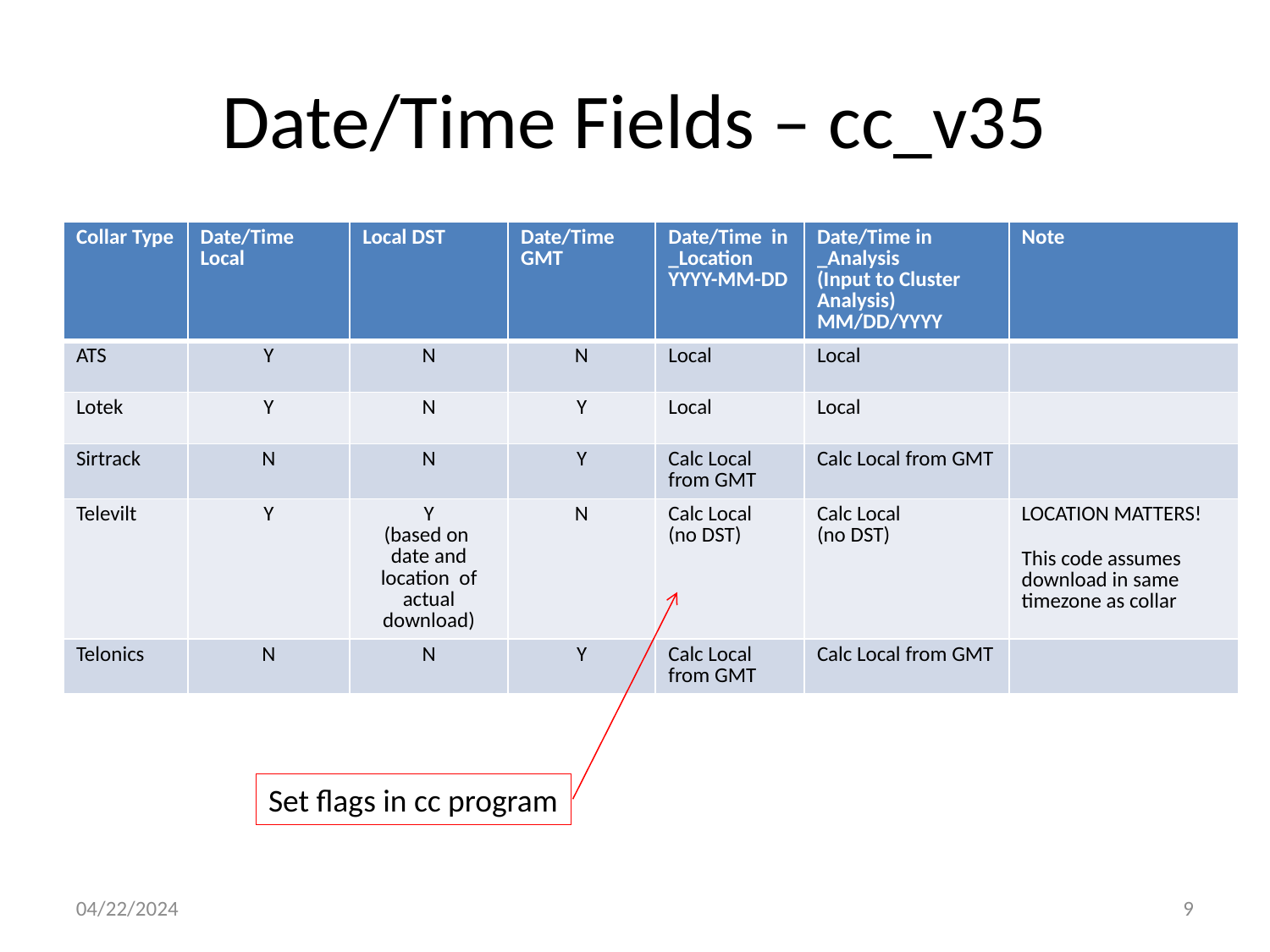

# Date/Time Fields – cc_v35
| Collar Type | Date/Time Local | Local DST | Date/Time GMT | Date/Time in \_Location YYYY-MM-DD | Date/Time in \_Analysis (Input to Cluster Analysis) MM/DD/YYYY | Note |
| --- | --- | --- | --- | --- | --- | --- |
| ATS | Y | N | N | Local | Local |  |
| Lotek | Y | N | Y | Local | Local |  |
| Sirtrack | N | N | Y | Calc Local from GMT | Calc Local from GMT |  |
| Televilt | Y | Y (based on date and location of actual download) | N | Calc Local (no DST) | Calc Local (no DST) | LOCATION MATTERS! This code assumes download in same timezone as collar |
| Telonics | N | N | Y | Calc Local from GMT | Calc Local from GMT |  |

Set flags in cc program
04/22/2024

9